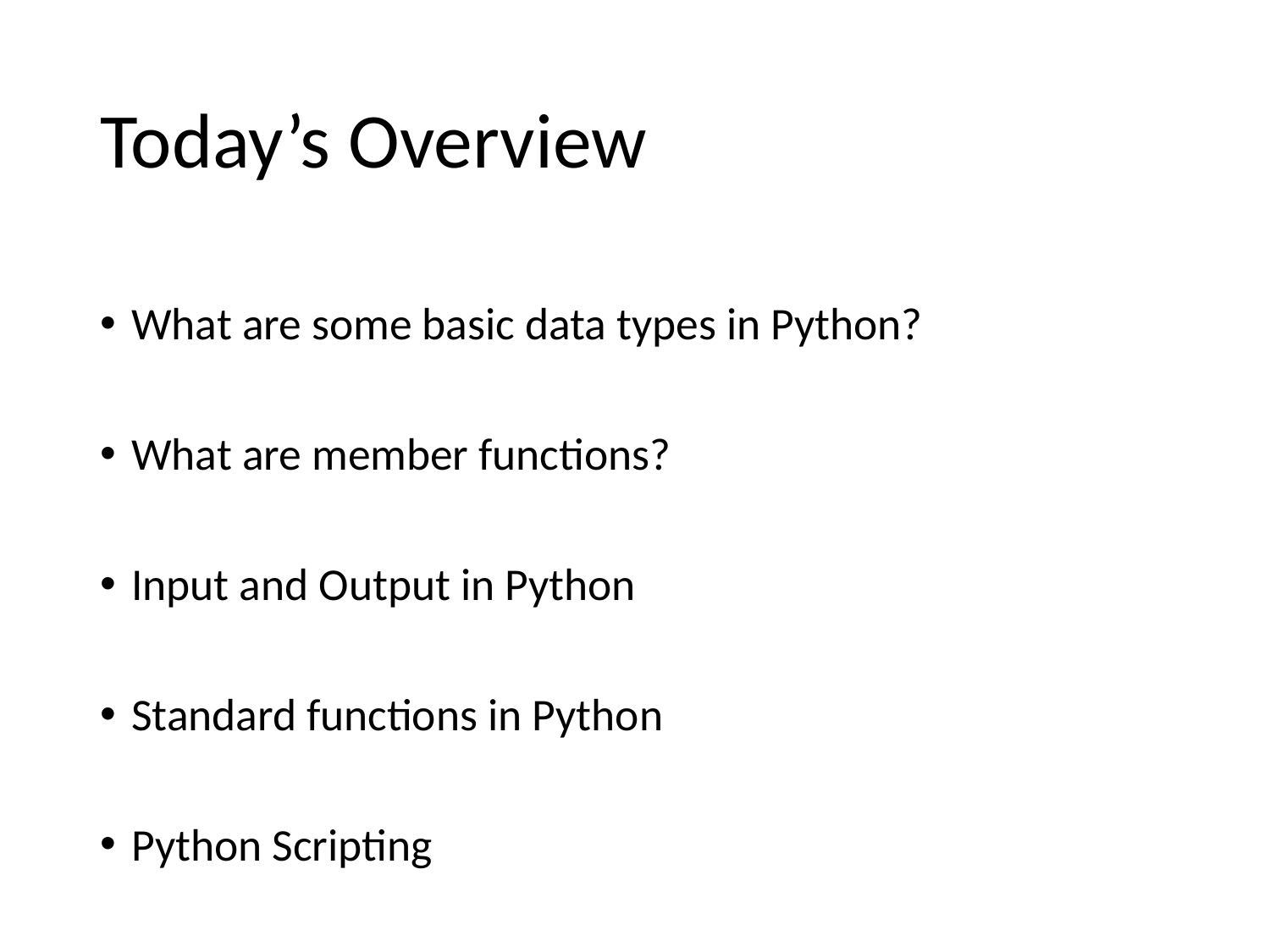

# Today’s Overview
What are some basic data types in Python?

What are member functions?

Input and Output in Python

Standard functions in Python

Python Scripting